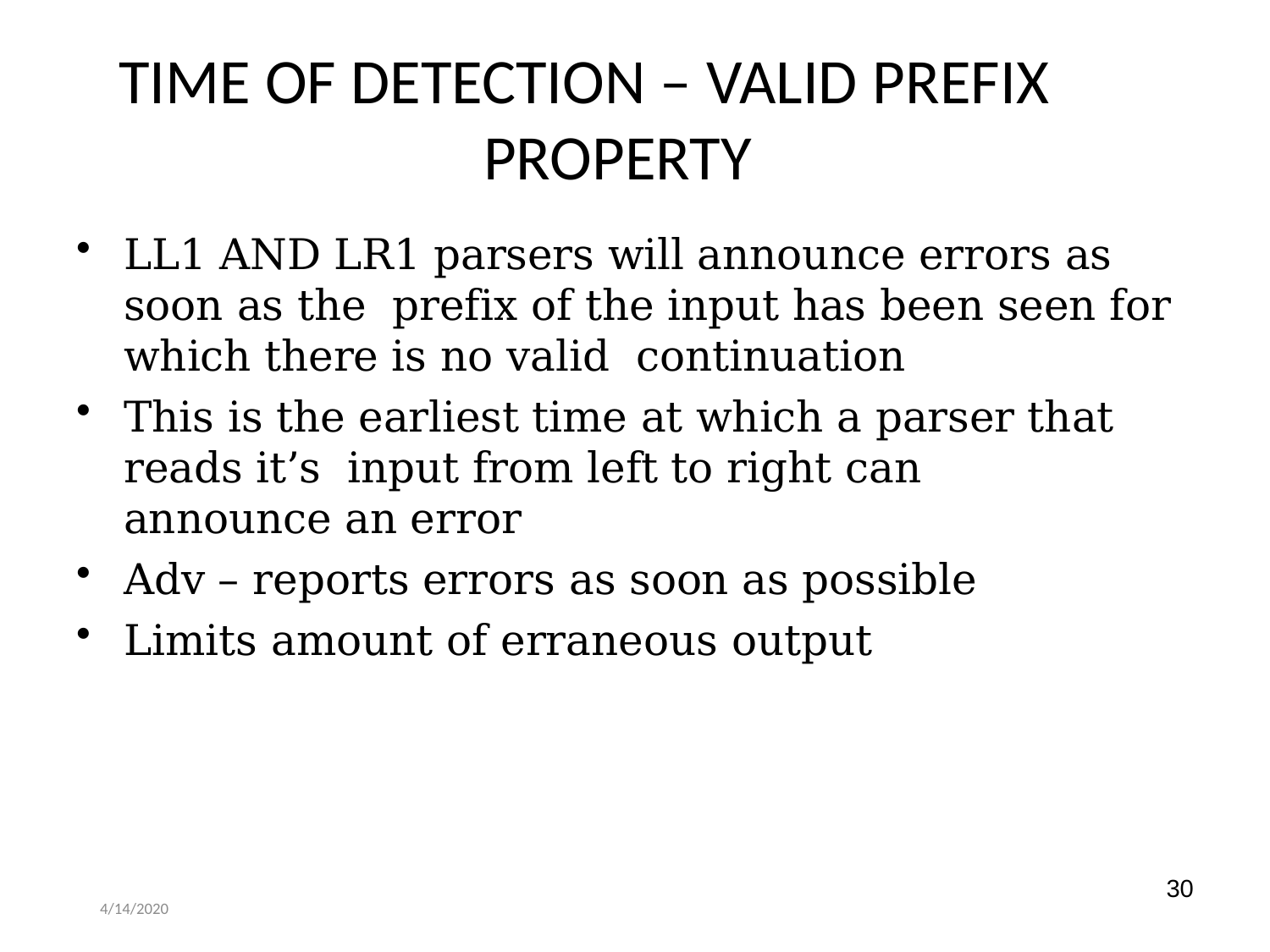

# TIME OF DETECTION – VALID PREFIX  PROPERTY
LL1 AND LR1 parsers will announce errors as soon as the  prefix of the input has been seen for which there is no valid  continuation
This is the earliest time at which a parser that reads it’s  input from left to right can announce an error
Adv – reports errors as soon as possible
Limits amount of erraneous output
30
4/14/2020